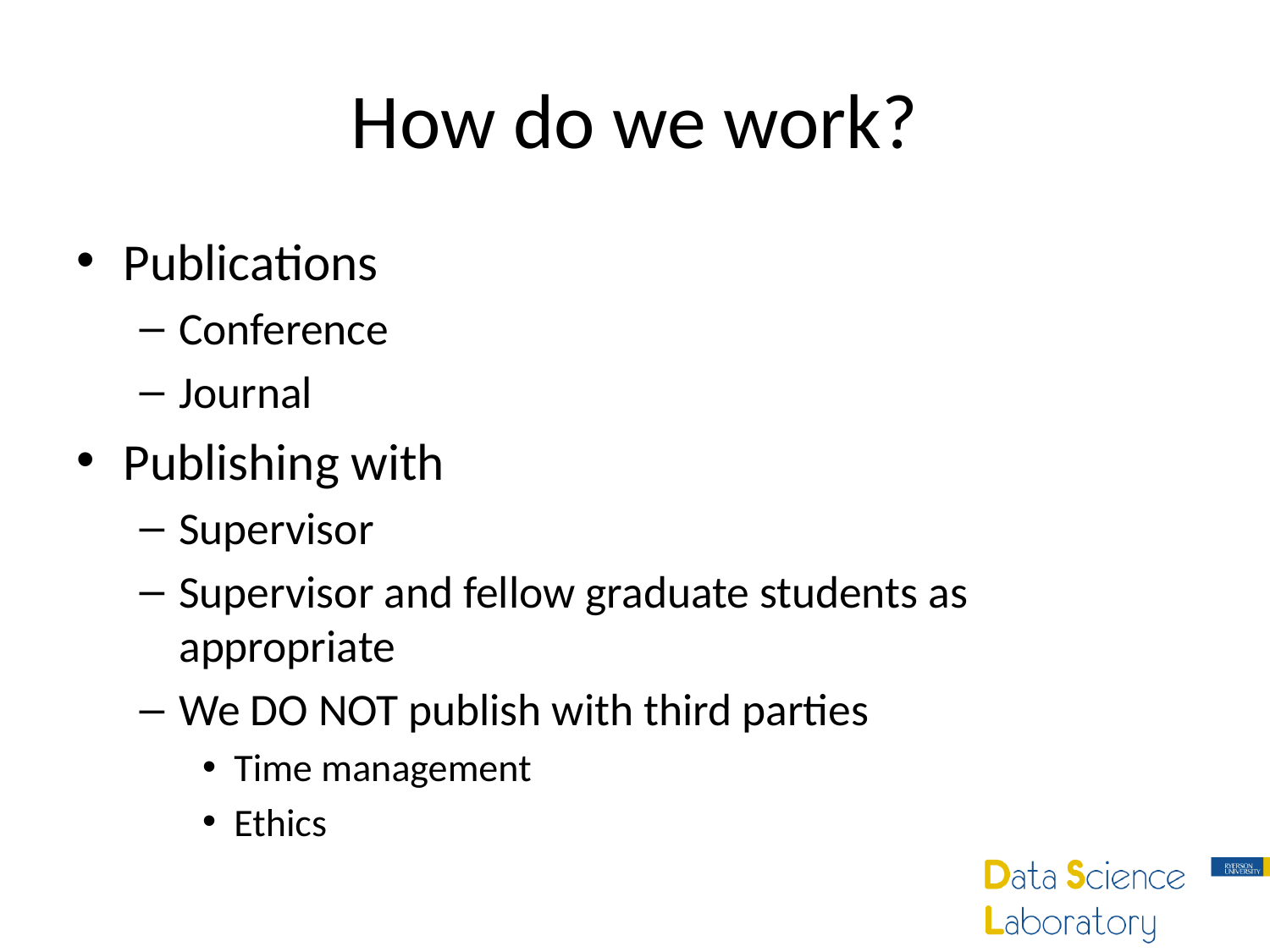

# How do we work?
Publications
Conference
Journal
Publishing with
Supervisor
Supervisor and fellow graduate students as appropriate
We DO NOT publish with third parties
Time management
Ethics